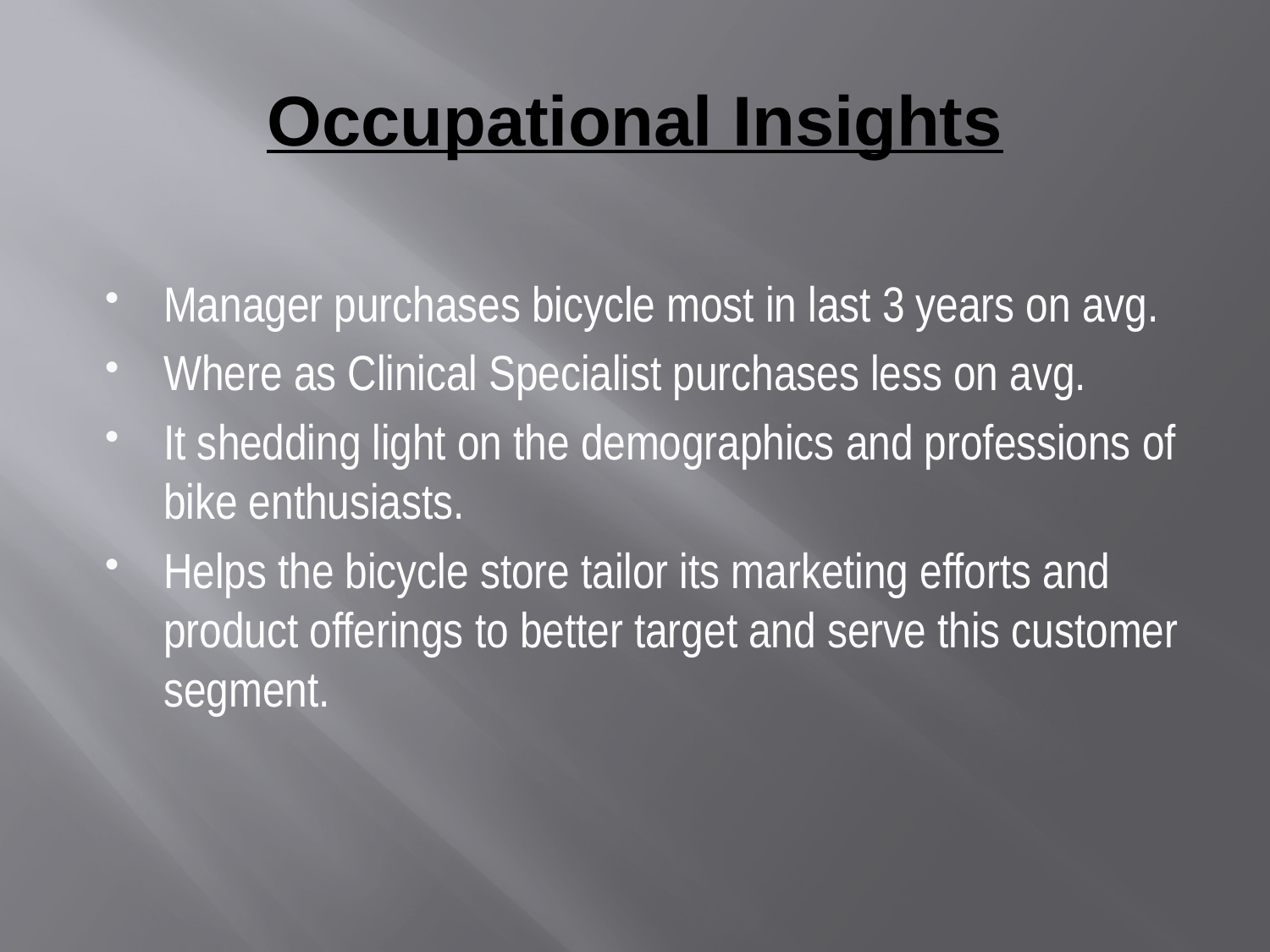

# Occupational Insights
Manager purchases bicycle most in last 3 years on avg.
Where as Clinical Specialist purchases less on avg.
It shedding light on the demographics and professions of bike enthusiasts.
Helps the bicycle store tailor its marketing efforts and product offerings to better target and serve this customer segment.